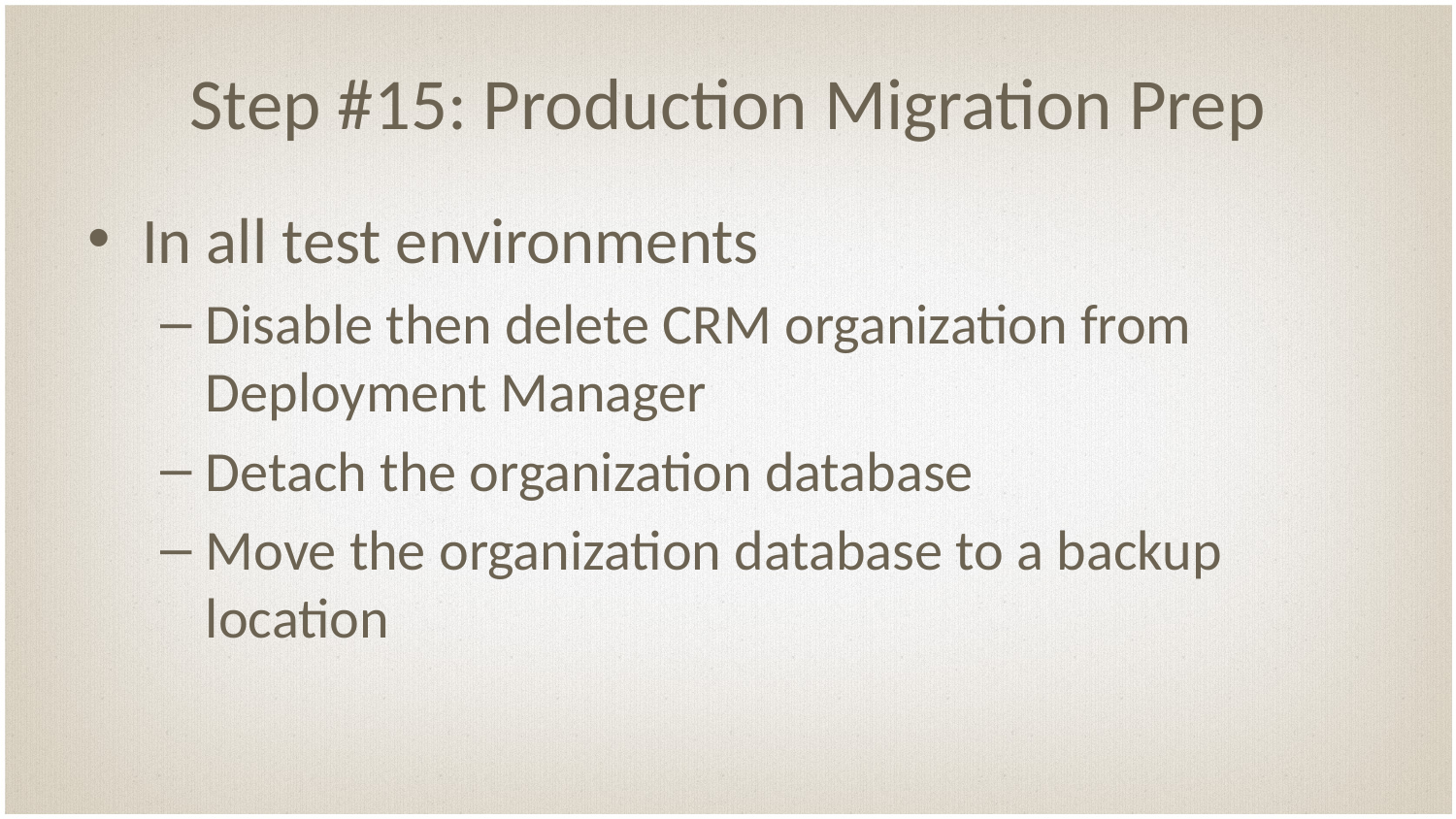

# Step #15: Production Migration Prep
In all test environments
Disable then delete CRM organization from Deployment Manager
Detach the organization database
Move the organization database to a backup location